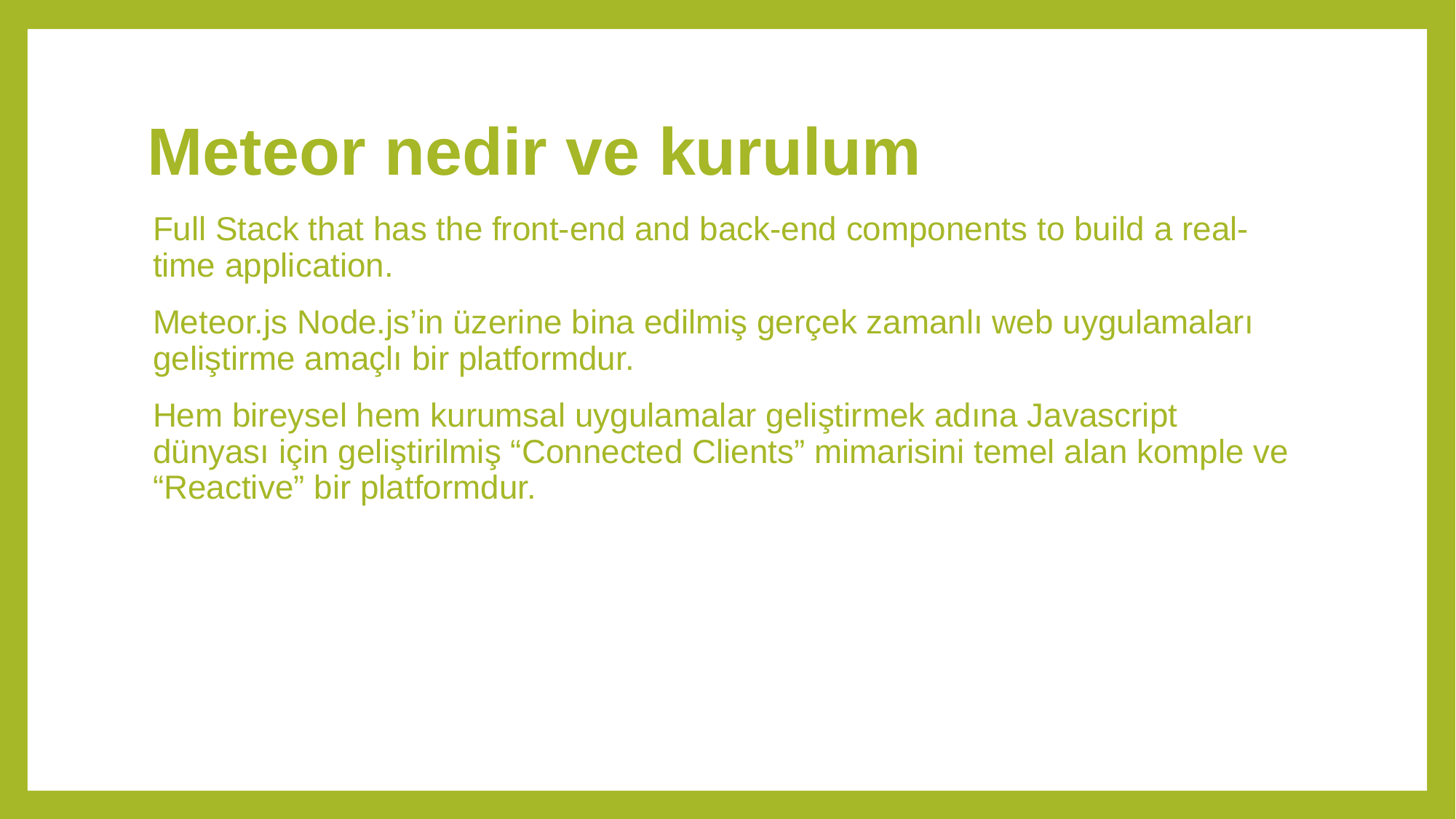

# Meteor nedir ve kurulum
Full Stack that has the front-end and back-end components to build a real-time application.
Meteor.js Node.js’in üzerine bina edilmiş gerçek zamanlı web uygulamaları geliştirme amaçlı bir platformdur.
Hem bireysel hem kurumsal uygulamalar geliştirmek adına Javascript dünyası için geliştirilmiş “Connected Clients” mimarisini temel alan komple ve “Reactive” bir platformdur.